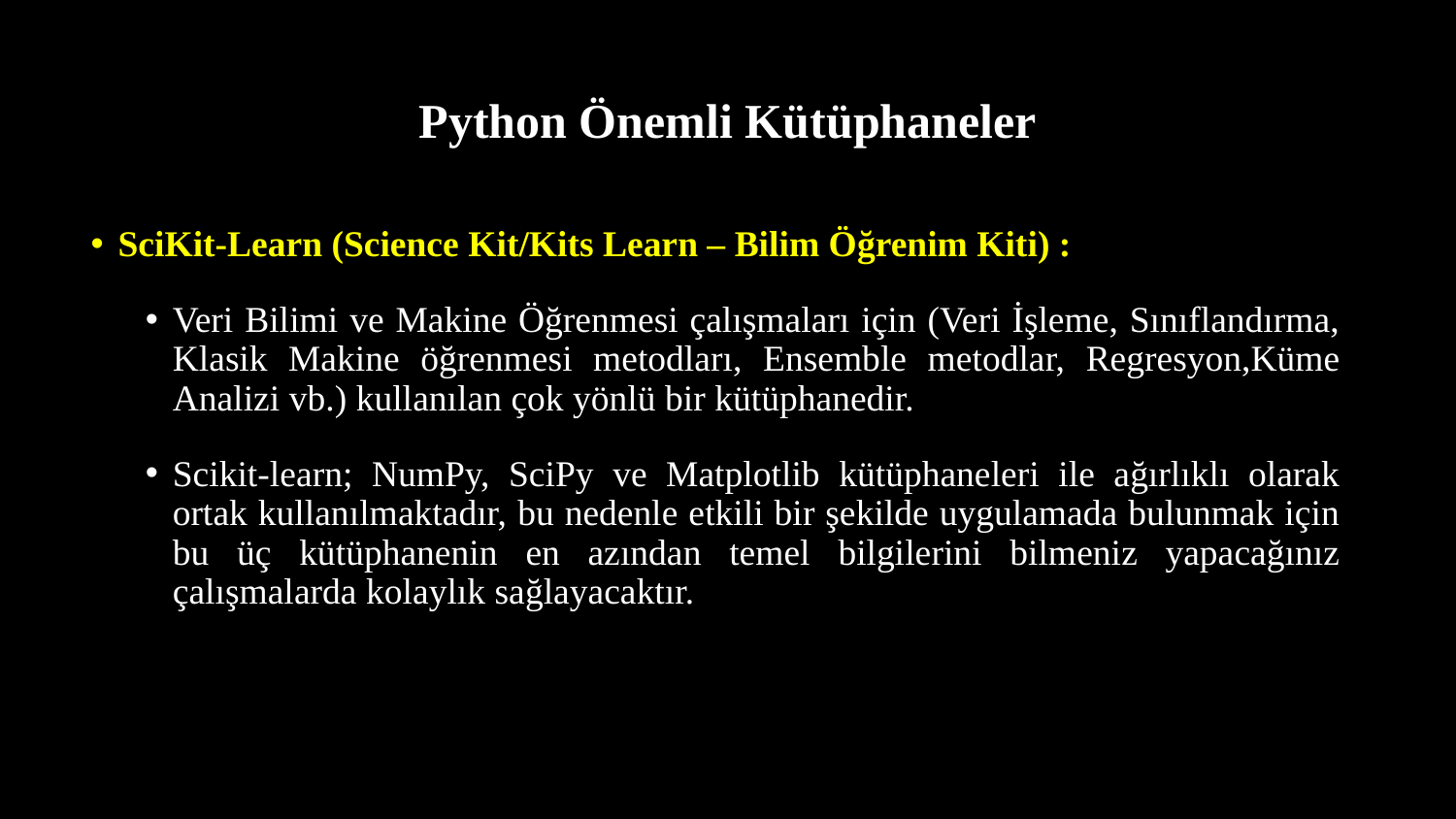

# Python Önemli Kütüphaneler
SciKit-Learn (Science Kit/Kits Learn – Bilim Öğrenim Kiti) :
Veri Bilimi ve Makine Öğrenmesi çalışmaları için (Veri İşleme, Sınıflandırma, Klasik Makine öğrenmesi metodları, Ensemble metodlar, Regresyon,Küme Analizi vb.) kullanılan çok yönlü bir kütüphanedir.
Scikit-learn; NumPy, SciPy ve Matplotlib kütüphaneleri ile ağırlıklı olarak ortak kullanılmaktadır, bu nedenle etkili bir şekilde uygulamada bulunmak için bu üç kütüphanenin en azından temel bilgilerini bilmeniz yapacağınız çalışmalarda kolaylık sağlayacaktır.